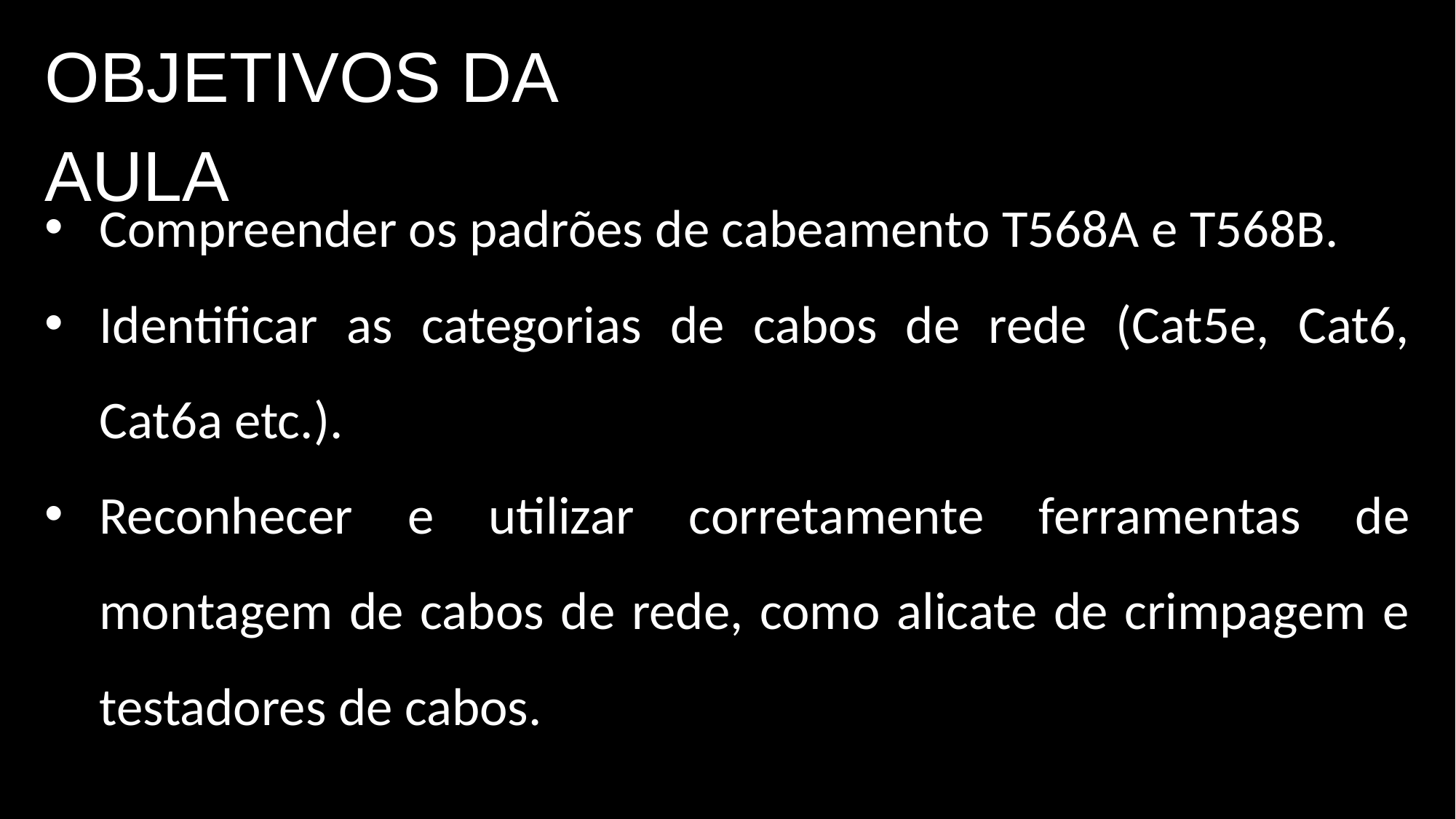

OBJETIVOS DA AULA
Compreender os padrões de cabeamento T568A e T568B.
Identificar as categorias de cabos de rede (Cat5e, Cat6, Cat6a etc.).
Reconhecer e utilizar corretamente ferramentas de montagem de cabos de rede, como alicate de crimpagem e testadores de cabos.